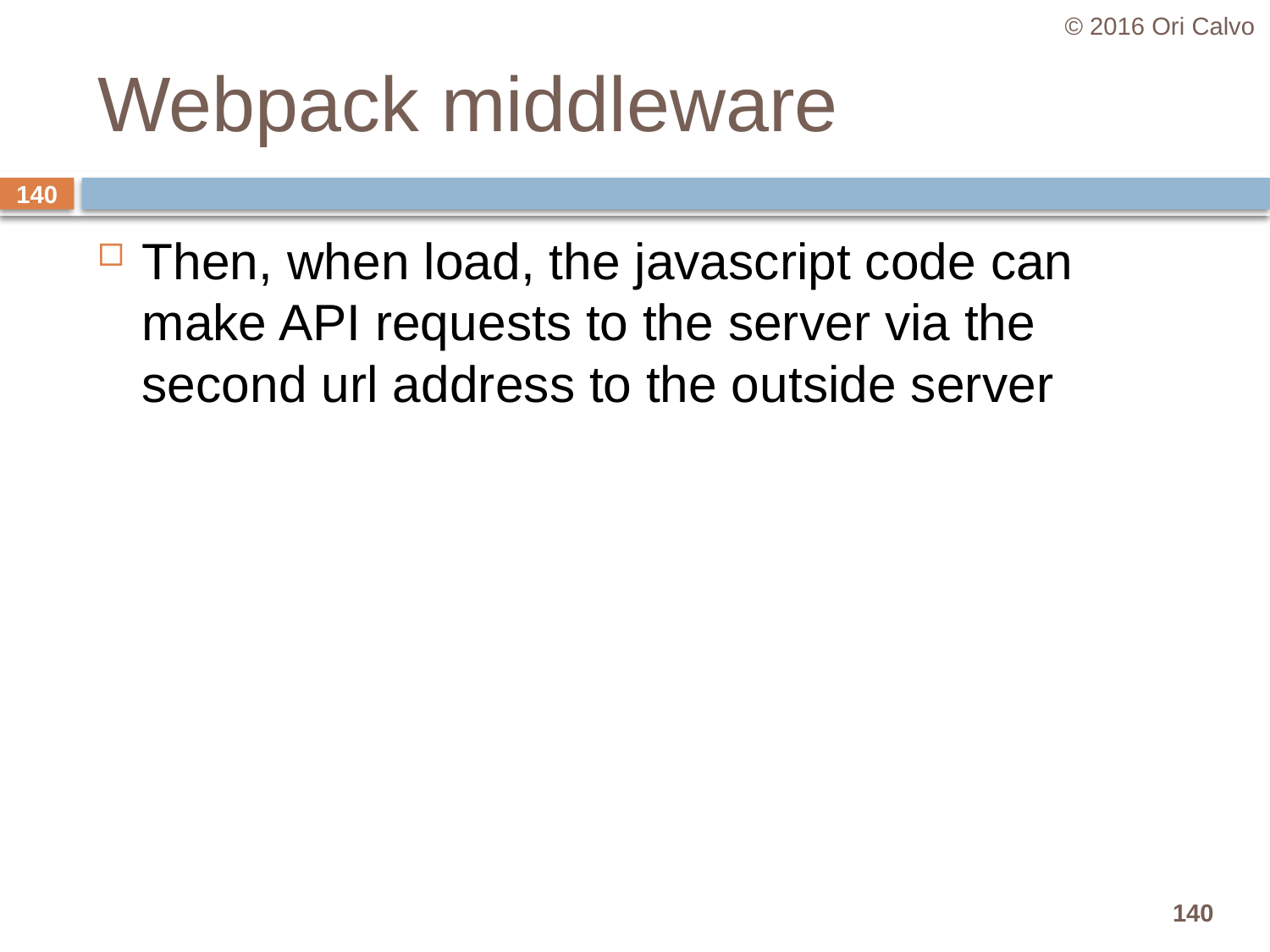

© 2016 Ori Calvo
# Webpack middleware
140
Then, when load, the javascript code can make API requests to the server via the second url address to the outside server